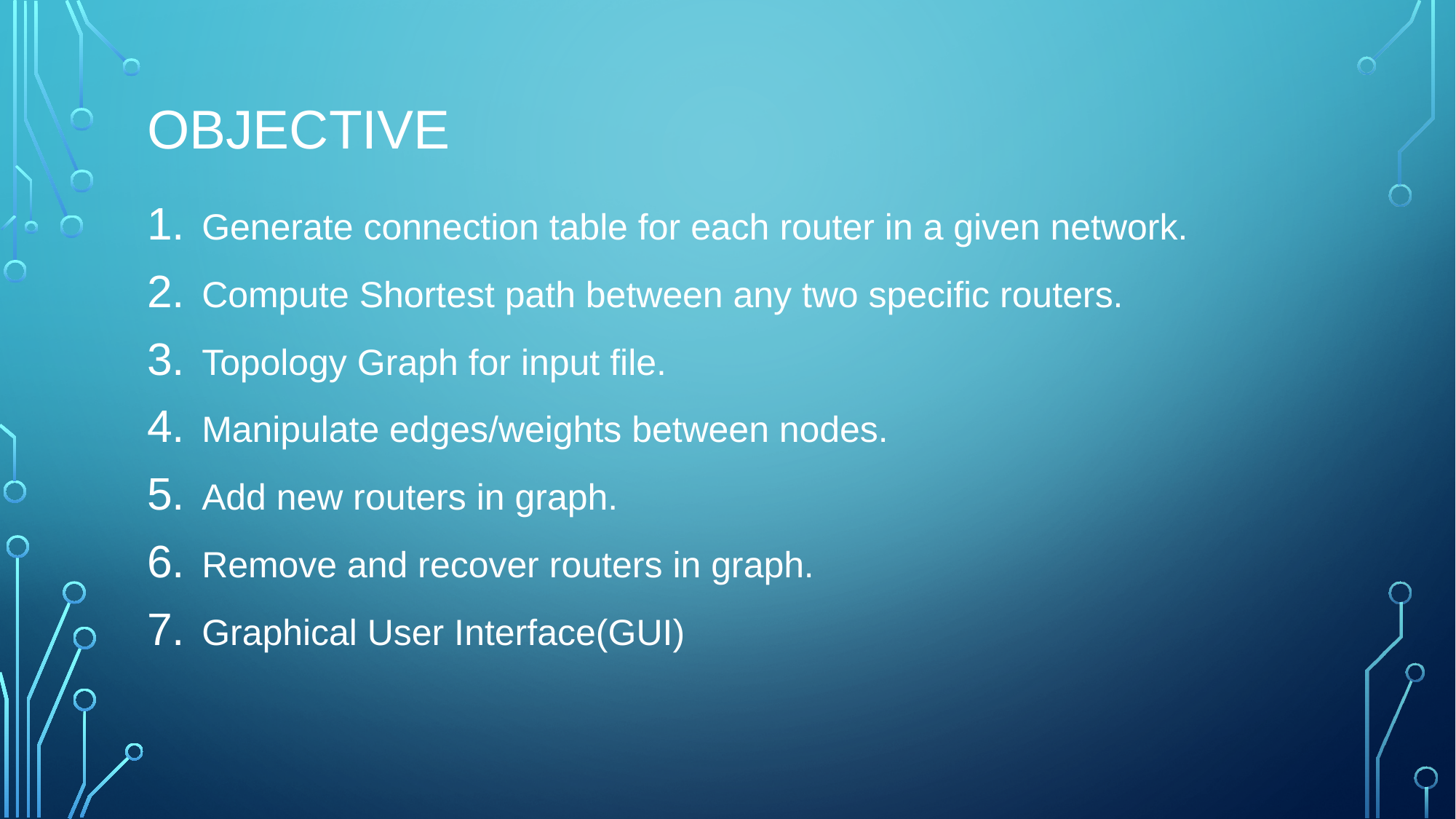

# Objective
Generate connection table for each router in a given network.
Compute Shortest path between any two specific routers.
Topology Graph for input file.
Manipulate edges/weights between nodes.
Add new routers in graph.
Remove and recover routers in graph.
Graphical User Interface(GUI)